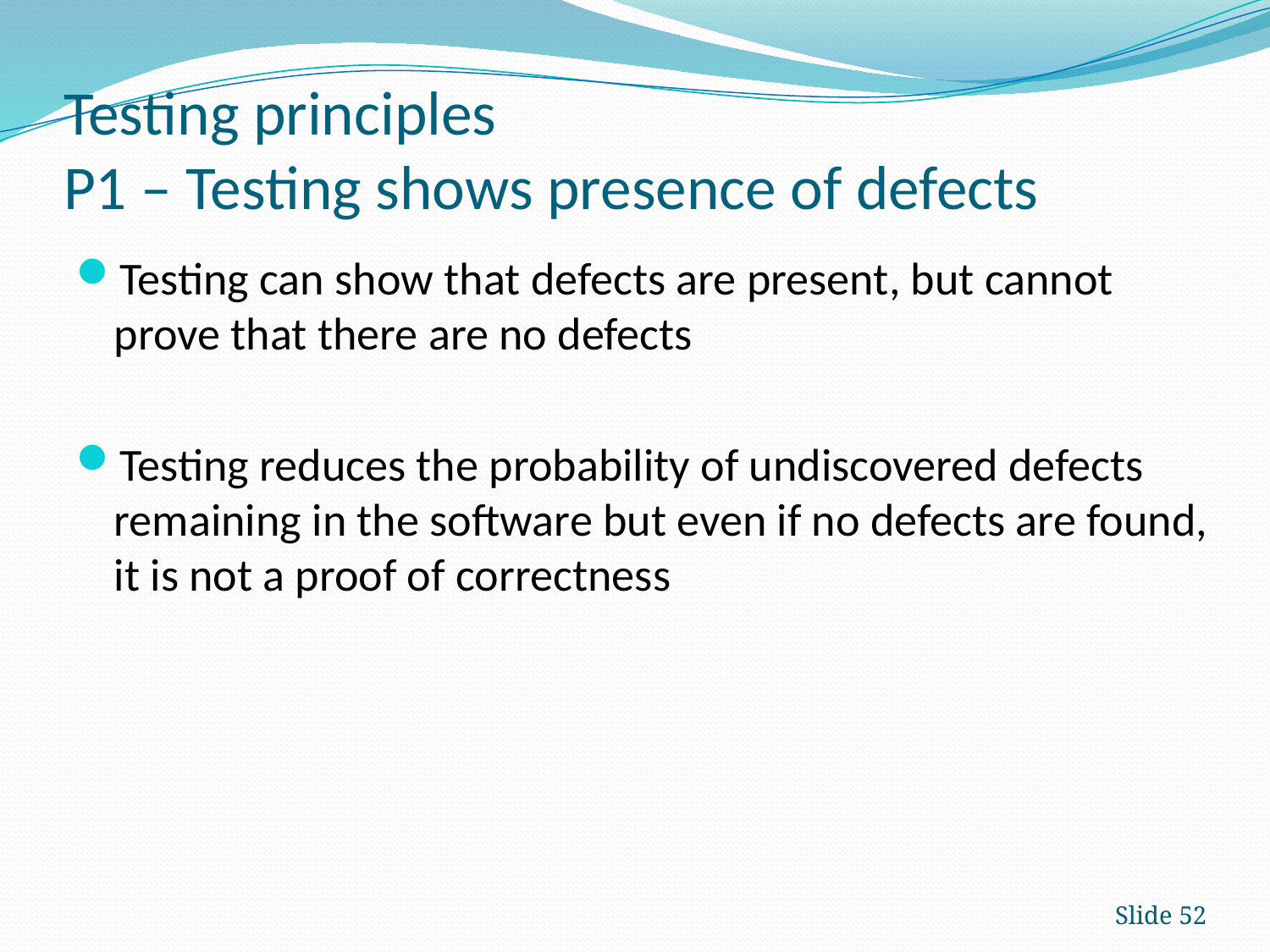

# Testing principles P1 – Testing shows presence of defects
Testing can show that defects are present, but cannot prove that there are no defects

Testing reduces the probability of undiscovered defects remaining in the software but even if no defects are found, it is not a proof of correctness
Slide 52